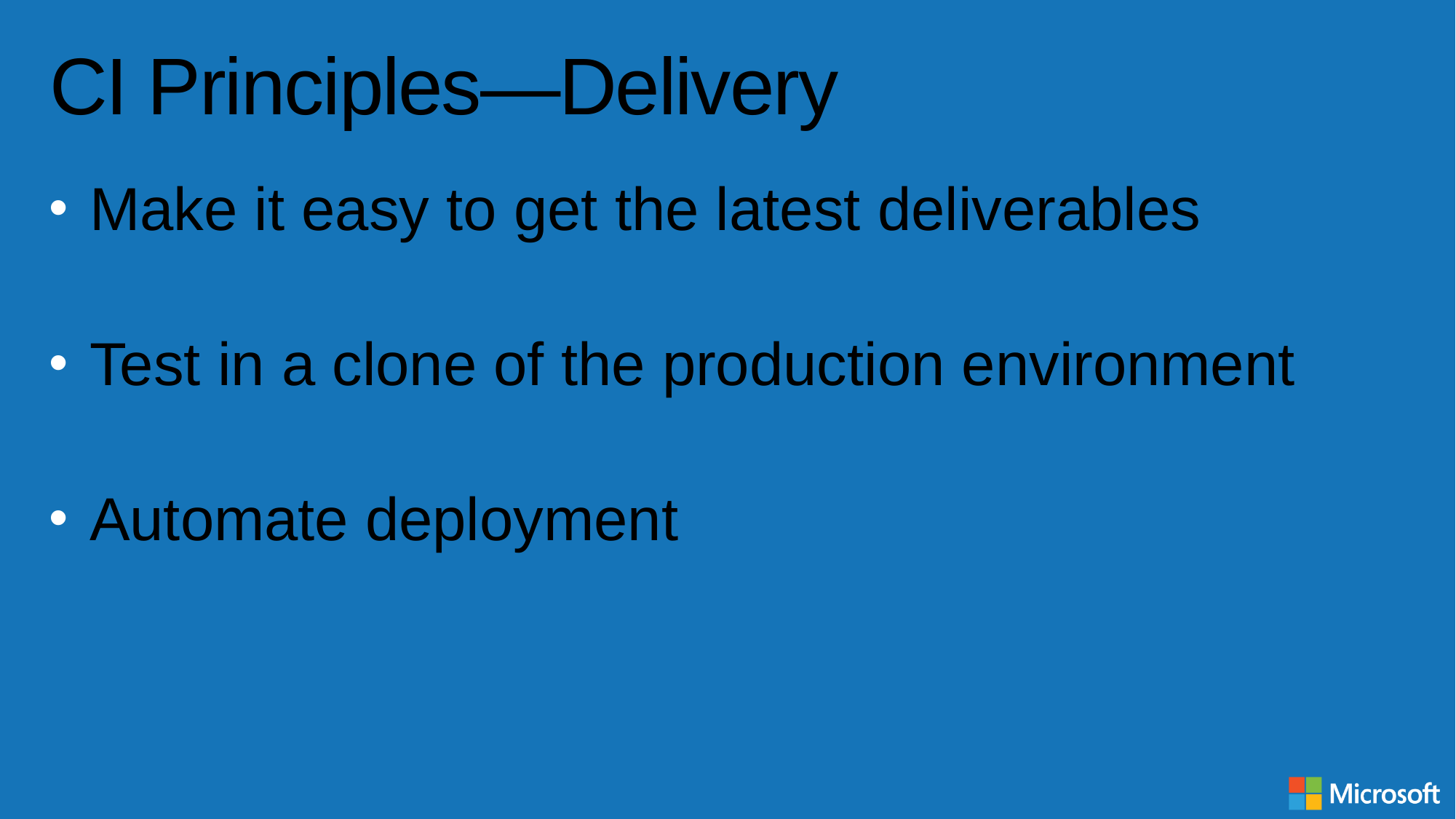

# CI Principles—Delivery
Make it easy to get the latest deliverables

Test in a clone of the production environment

Automate deployment